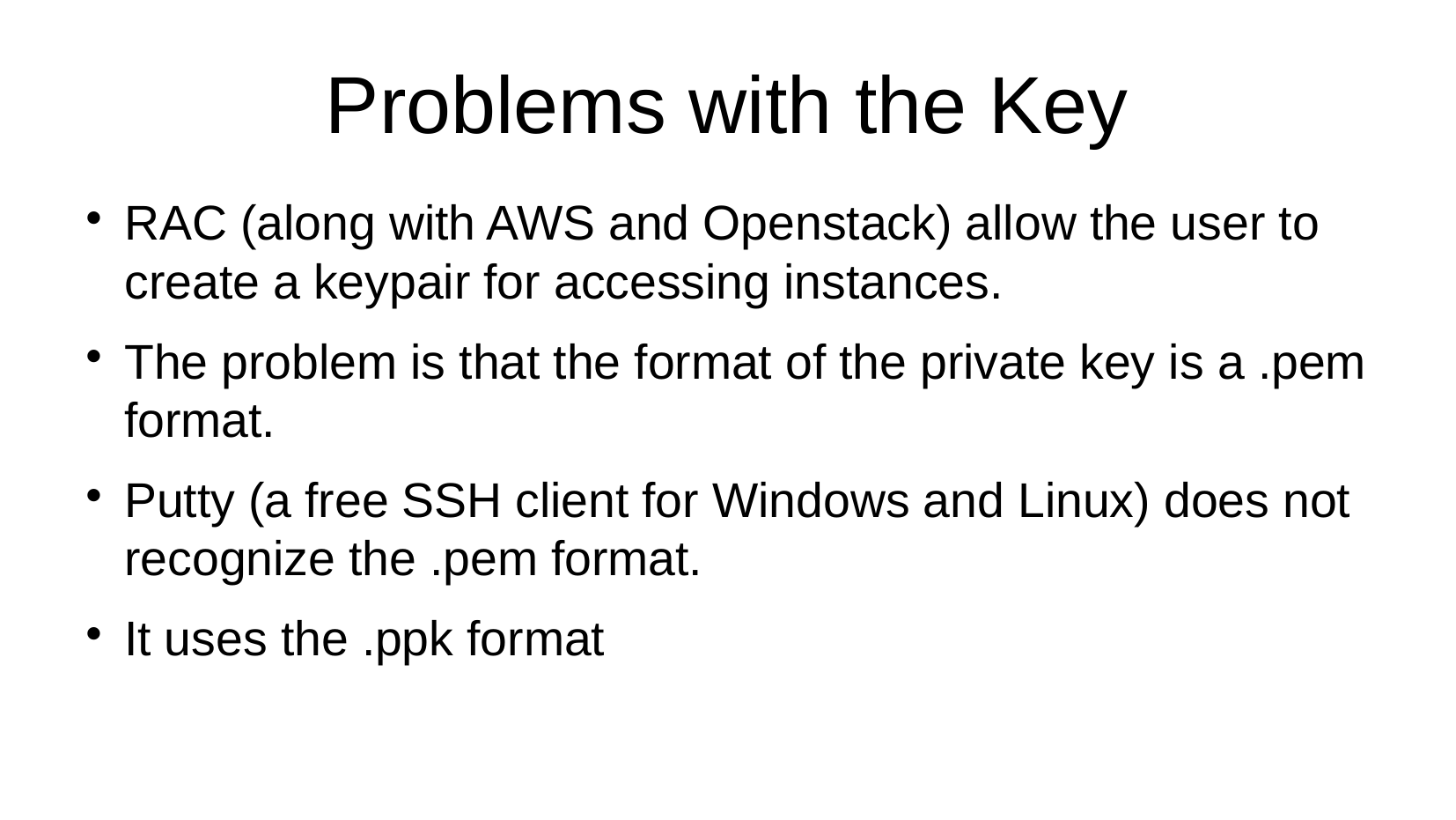

Problems with the Key
RAC (along with AWS and Openstack) allow the user to create a keypair for accessing instances.
The problem is that the format of the private key is a .pem format.
Putty (a free SSH client for Windows and Linux) does not recognize the .pem format.
It uses the .ppk format